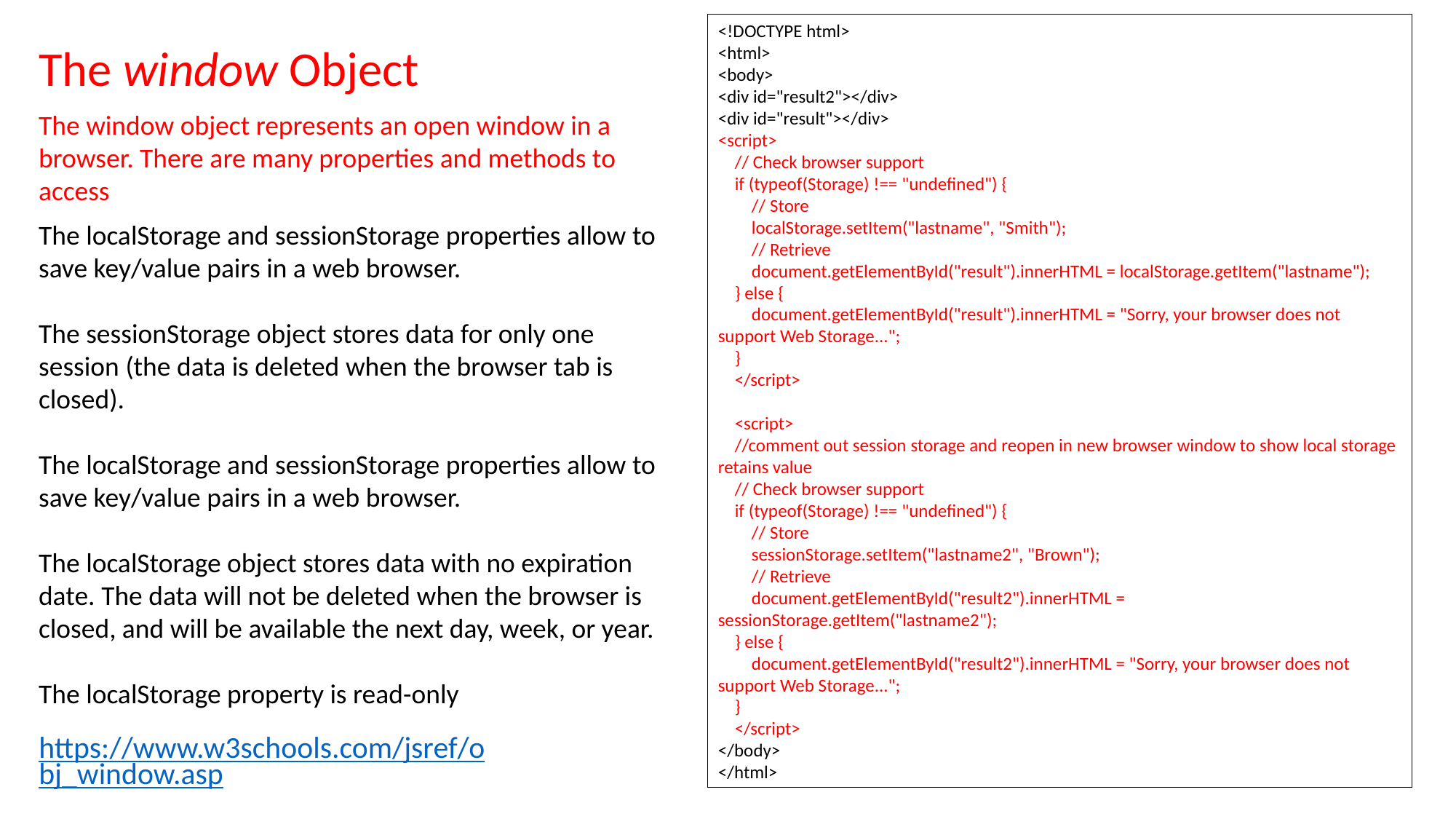

<!DOCTYPE html>
<html>
<body>
<div id="result2"></div>
<div id="result"></div>
<script>
    // Check browser support
    if (typeof(Storage) !== "undefined") {
        // Store
        localStorage.setItem("lastname", "Smith");
        // Retrieve
        document.getElementById("result").innerHTML = localStorage.getItem("lastname");
    } else {
        document.getElementById("result").innerHTML = "Sorry, your browser does not support Web Storage...";
    }
    </script>

    <script>
    //comment out session storage and reopen in new browser window to show local storage retains value
    // Check browser support
    if (typeof(Storage) !== "undefined") {
        // Store
        sessionStorage.setItem("lastname2", "Brown");
        // Retrieve
        document.getElementById("result2").innerHTML = sessionStorage.getItem("lastname2");
    } else {
        document.getElementById("result2").innerHTML = "Sorry, your browser does not support Web Storage...";
    }
    </script>
</body>
</html>
# The window Object
The window object represents an open window in a browser. There are many properties and methods to access
The localStorage and sessionStorage properties allow to save key/value pairs in a web browser.

The sessionStorage object stores data for only one session (the data is deleted when the browser tab is closed).

The localStorage and sessionStorage properties allow to save key/value pairs in a web browser.

The localStorage object stores data with no expiration date. The data will not be deleted when the browser is closed, and will be available the next day, week, or year.

The localStorage property is read-only

https://www.w3schools.com/jsref/obj_window.asp